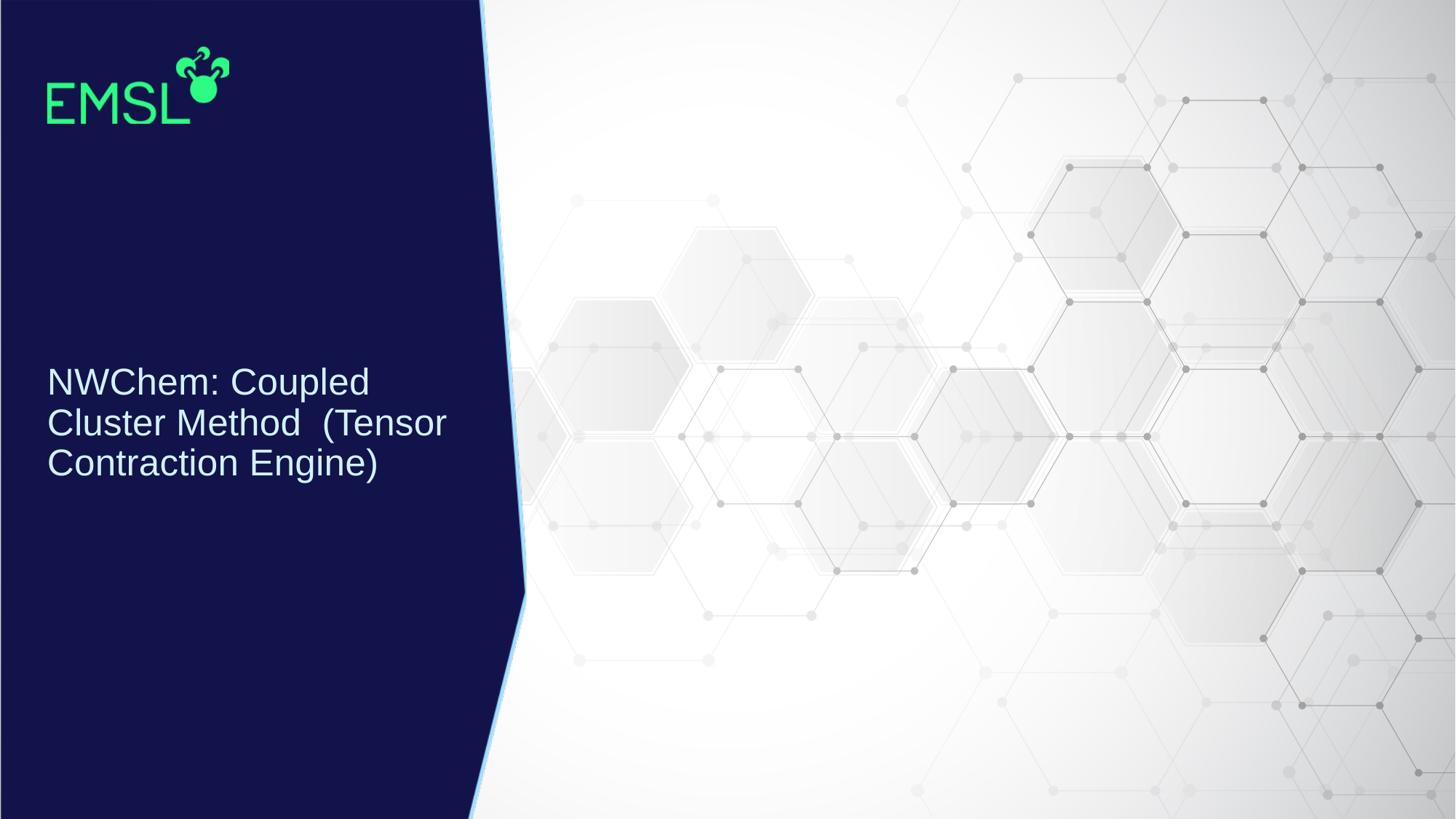

# NWChem: Coupled Cluster Method  (Tensor Contraction Engine)